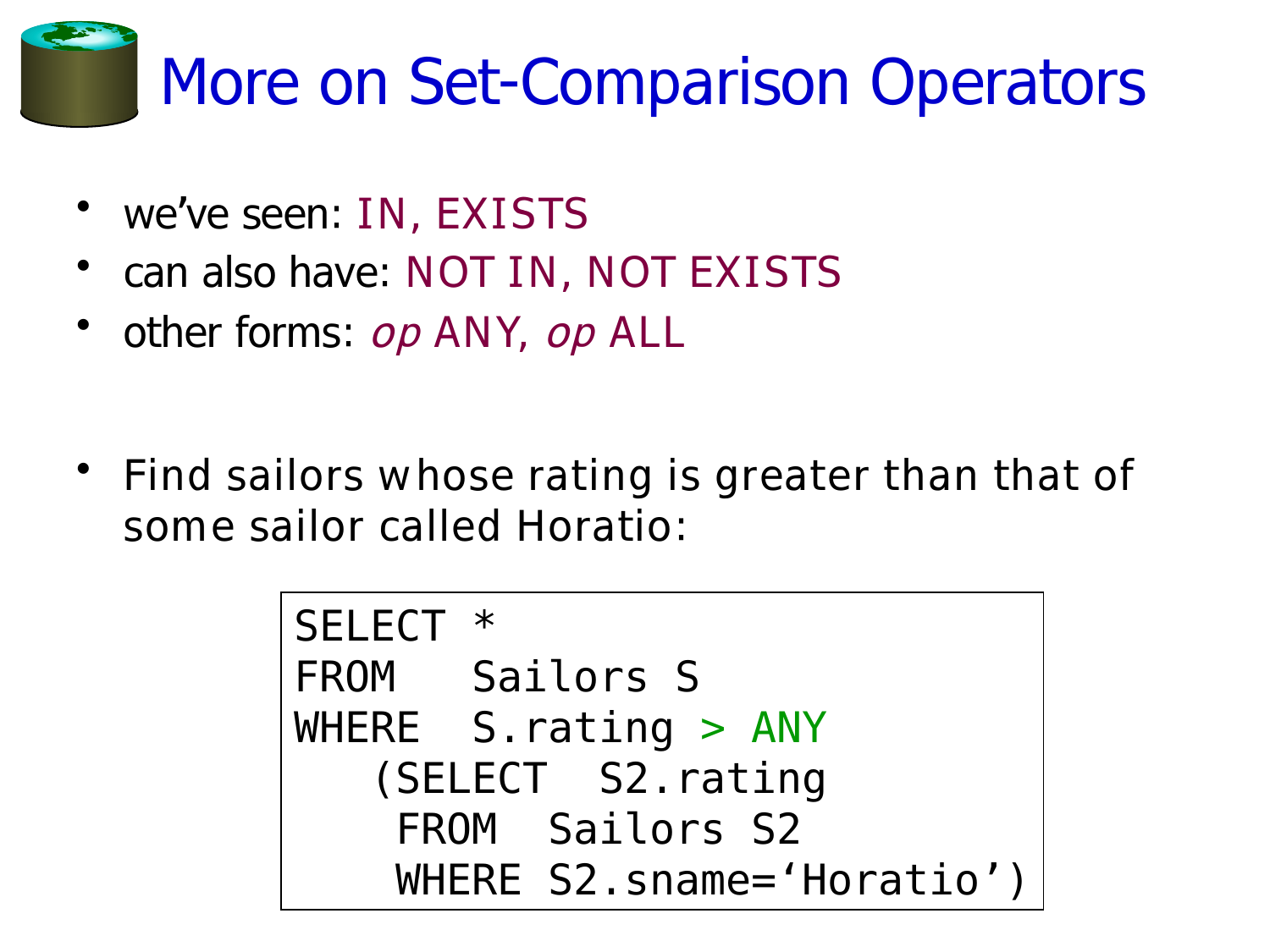

# More on Set-Comparison Operators
we’ve seen: IN, EXISTS
can also have: NOT IN, NOT EXISTS
other forms: op ANY, op ALL

Find sailors whose rating is greater than that of some sailor called Horatio:
SELECT *
FROM   Sailors S
WHERE  S.rating > ANY
   (SELECT  S2.rating
    FROM  Sailors S2
    WHERE S2.sname=‘Horatio’)